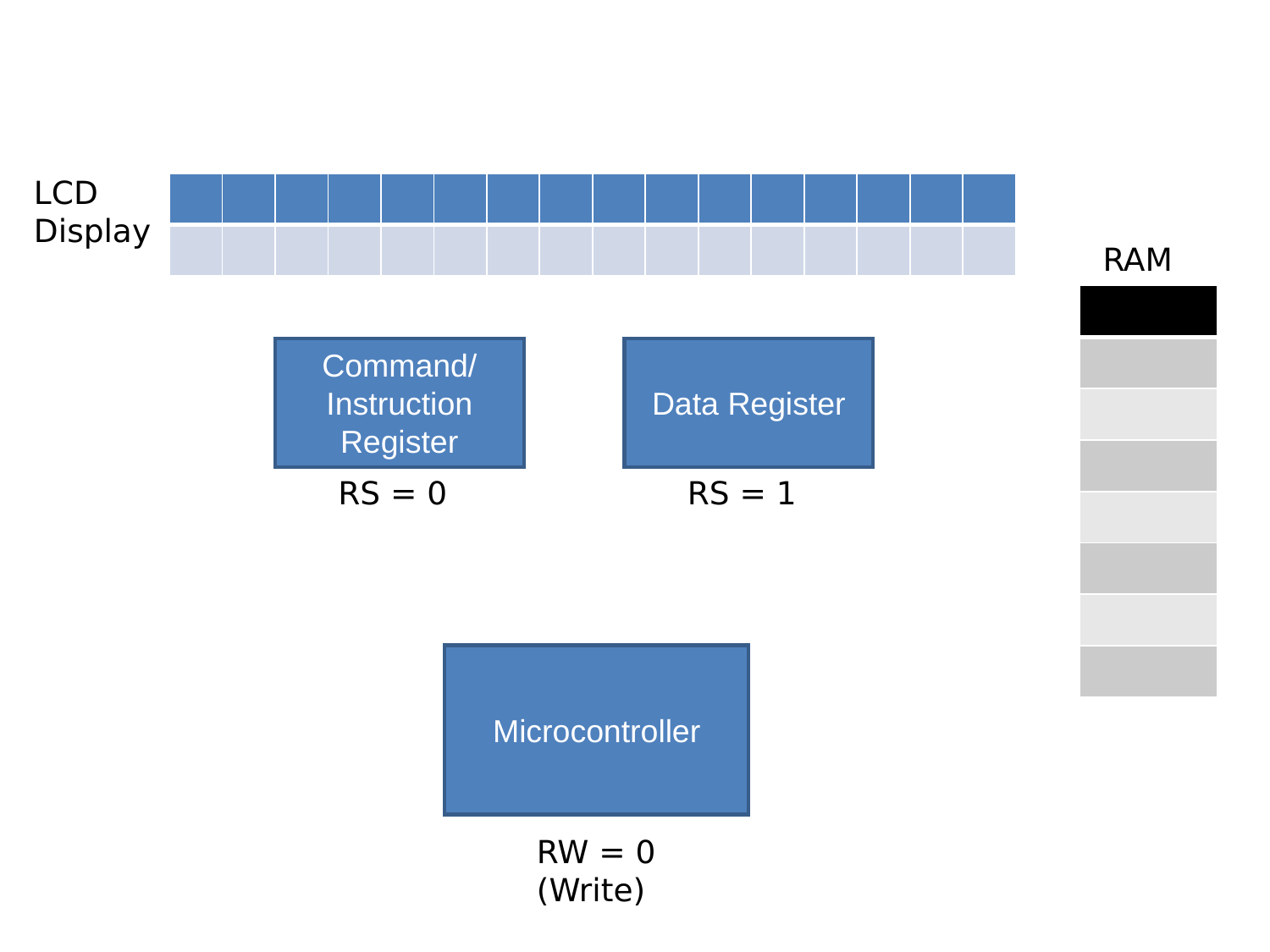

LCD
Display
|  |  |  |  |  |  |  |  |  |  |  |  |  |  |  |  |
| --- | --- | --- | --- | --- | --- | --- | --- | --- | --- | --- | --- | --- | --- | --- | --- |
|  |  |  |  |  |  |  |  |  |  |  |  |  |  |  |  |
RAM
|  |
| --- |
|  |
|  |
|  |
|  |
|  |
|  |
|  |
Command/ Instruction Register
Data Register
RS = 0
RS = 1
Microcontroller
RW = 0 (Write)